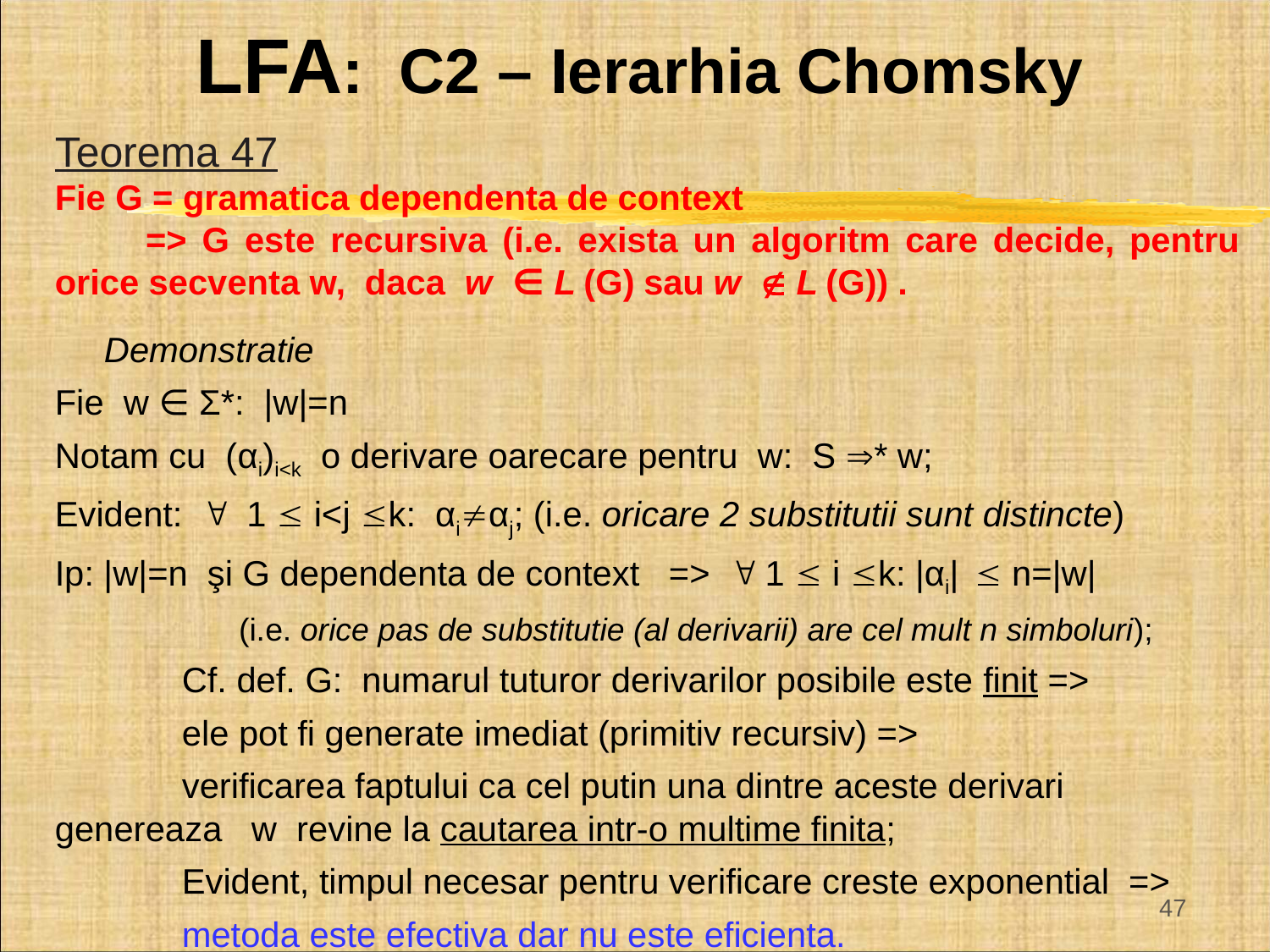

LFA:  C2 – Ierarhia Chomsky
Teorema 47
Fie G = gramatica dependenta de context
      => G este recursiva (i.e. exista un algoritm care decide, pentru orice secventa w,  daca  w ∈ L(G) sau w ∉ L(G)) .
Demonstratie
Fie  w ∈ Σ*:  |w|=n
Notam cu  (αi)i<k  o derivare oarecare pentru  w:  S ⇒* w;
Evident:  ∀  1 ≤ i<j ≤k:  αi≠αj; (i.e. oricare 2 substitutii sunt distincte)
Ip: |w|=n  şi G dependenta de context   =>  ∀ 1 ≤ i ≤k: |αi|  ≤ n=|w|
(i.e. orice pas de substitutie (al derivarii) are cel mult n simboluri);
Cf. def. G:  numarul tuturor derivarilor posibile este finit =>
ele pot fi generate imediat (primitiv recursiv) =>
verificarea faptului ca cel putin una dintre aceste derivari genereaza   w  revine la cautarea intr-o multime finita;
Evident, timpul necesar pentru verificare creste exponential  =>
metoda este efectiva dar nu este eficienta.
47